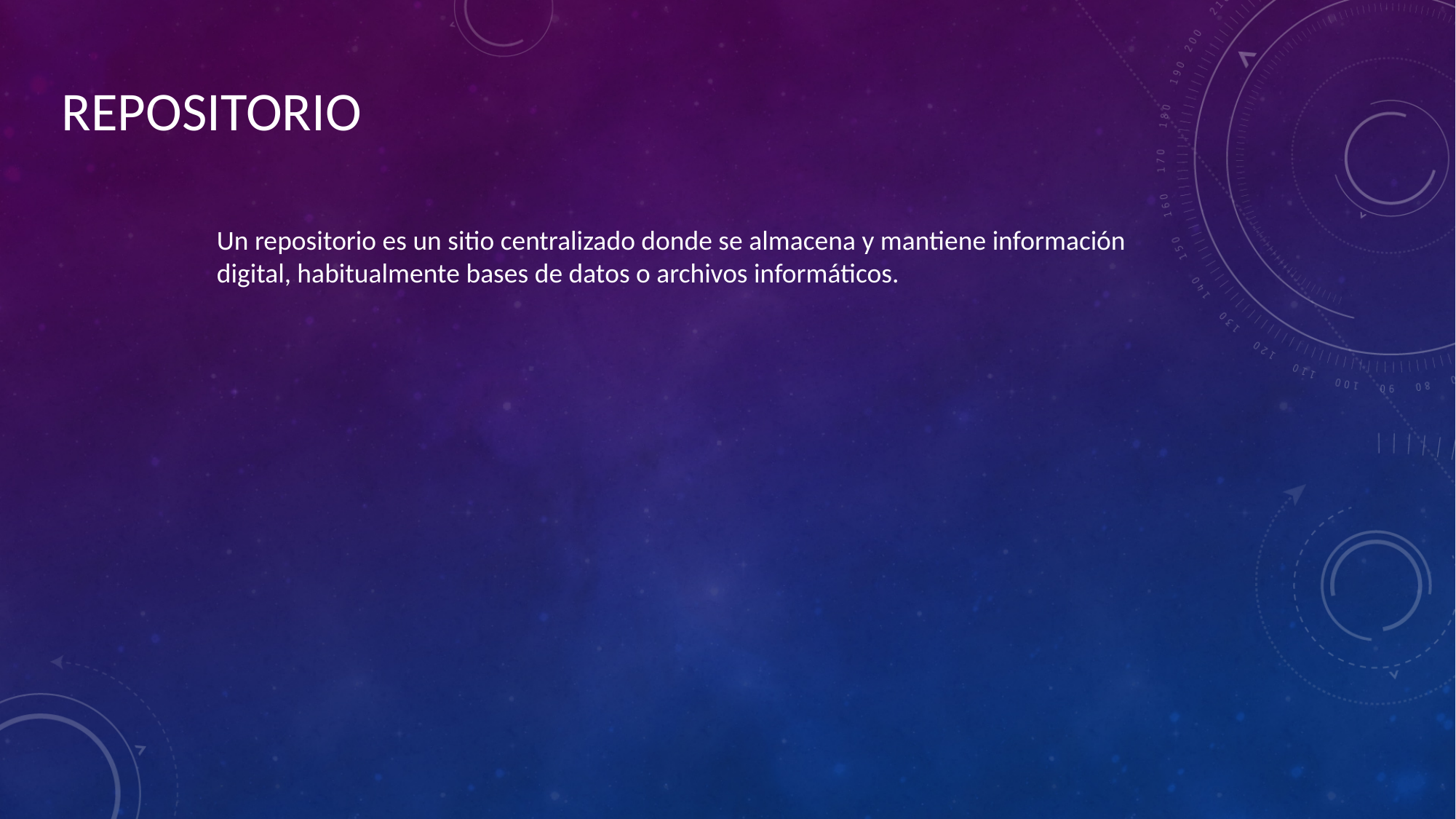

# repositorio
Un repositorio es un sitio centralizado donde se almacena y mantiene información digital, habitualmente bases de datos o archivos informáticos.